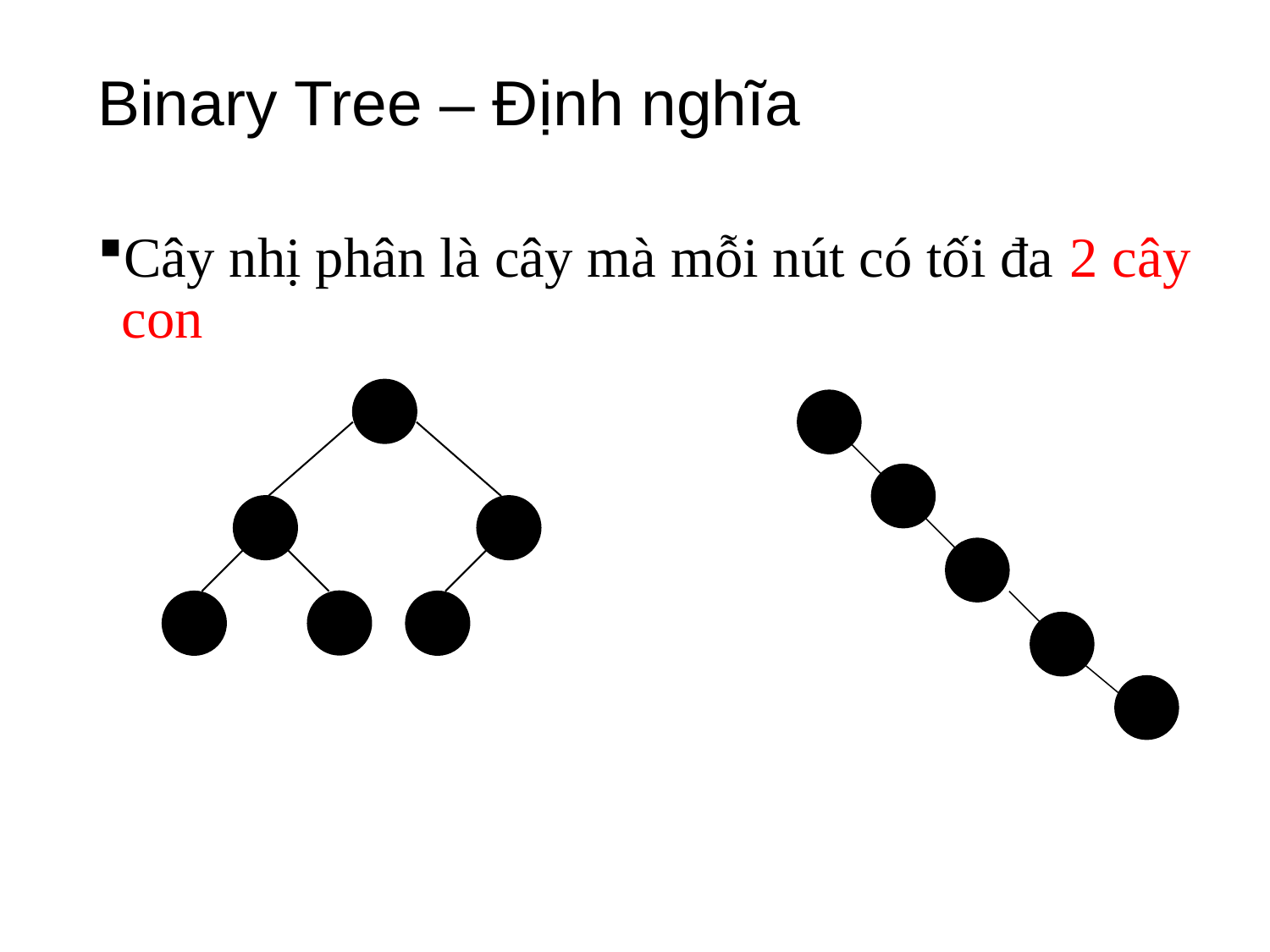

# Binary Tree – Định nghĩa
Cây nhị phân là cây mà mỗi nút có tối đa 2 cây con

7